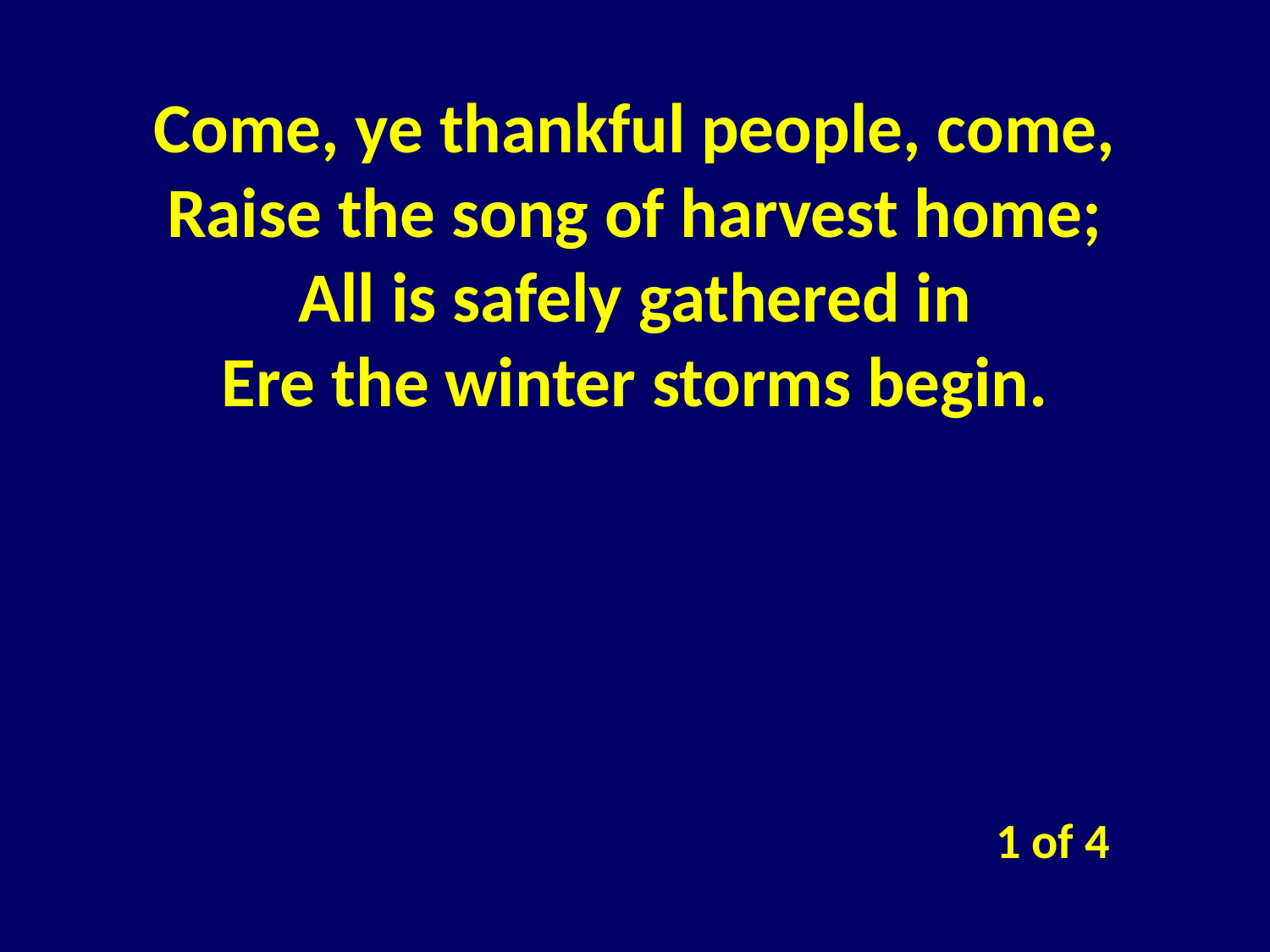

Come, ye thankful people, come,
Raise the song of harvest home;
All is safely gathered in
Ere the winter storms begin.
1 of 4